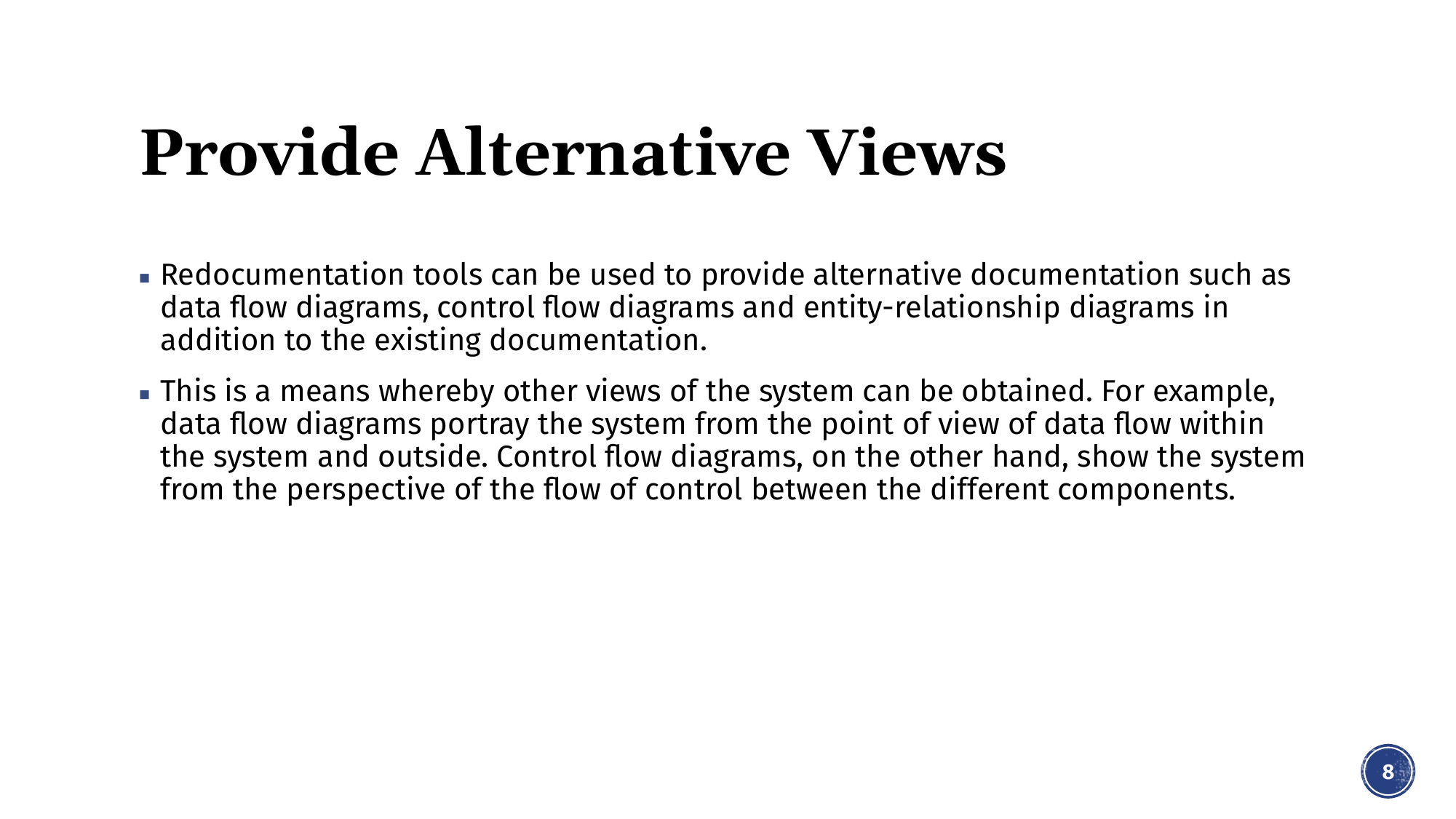

# Provide Alternative Views
Redocumentation tools can be used to provide alternative documentation such as data flow diagrams, control flow diagrams and entity-relationship diagrams in addition to the existing documentation.
This is a means whereby other views of the system can be obtained. For example, data flow diagrams portray the system from the point of view of data flow within the system and outside. Control flow diagrams, on the other hand, show the system from the perspective of the flow of control between the different components.
8